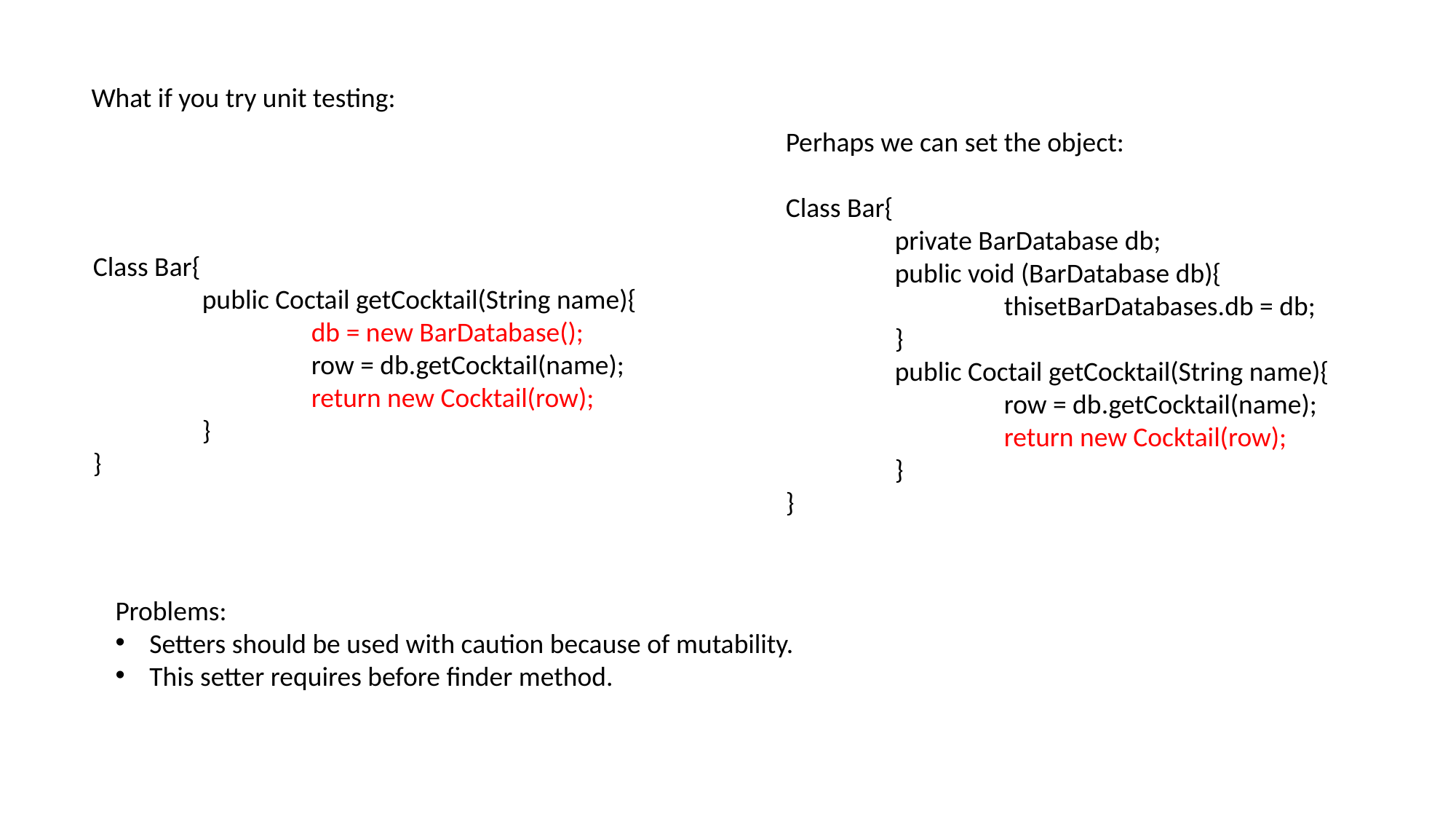

What if you try unit testing:
Perhaps we can set the object:

Class Bar{
	private BarDatabase db;
	public void (BarDatabase db){
		thisetBarDatabases.db = db;
	}
	public Coctail getCocktail(String name){
		row = db.getCocktail(name);
		return new Cocktail(row);
	}
}

Class Bar{
	public Coctail getCocktail(String name){
		db = new BarDatabase();
		row = db.getCocktail(name);
		return new Cocktail(row);
	}
}

Problems:
Setters should be used with caution because of mutability.
This setter requires before finder method.